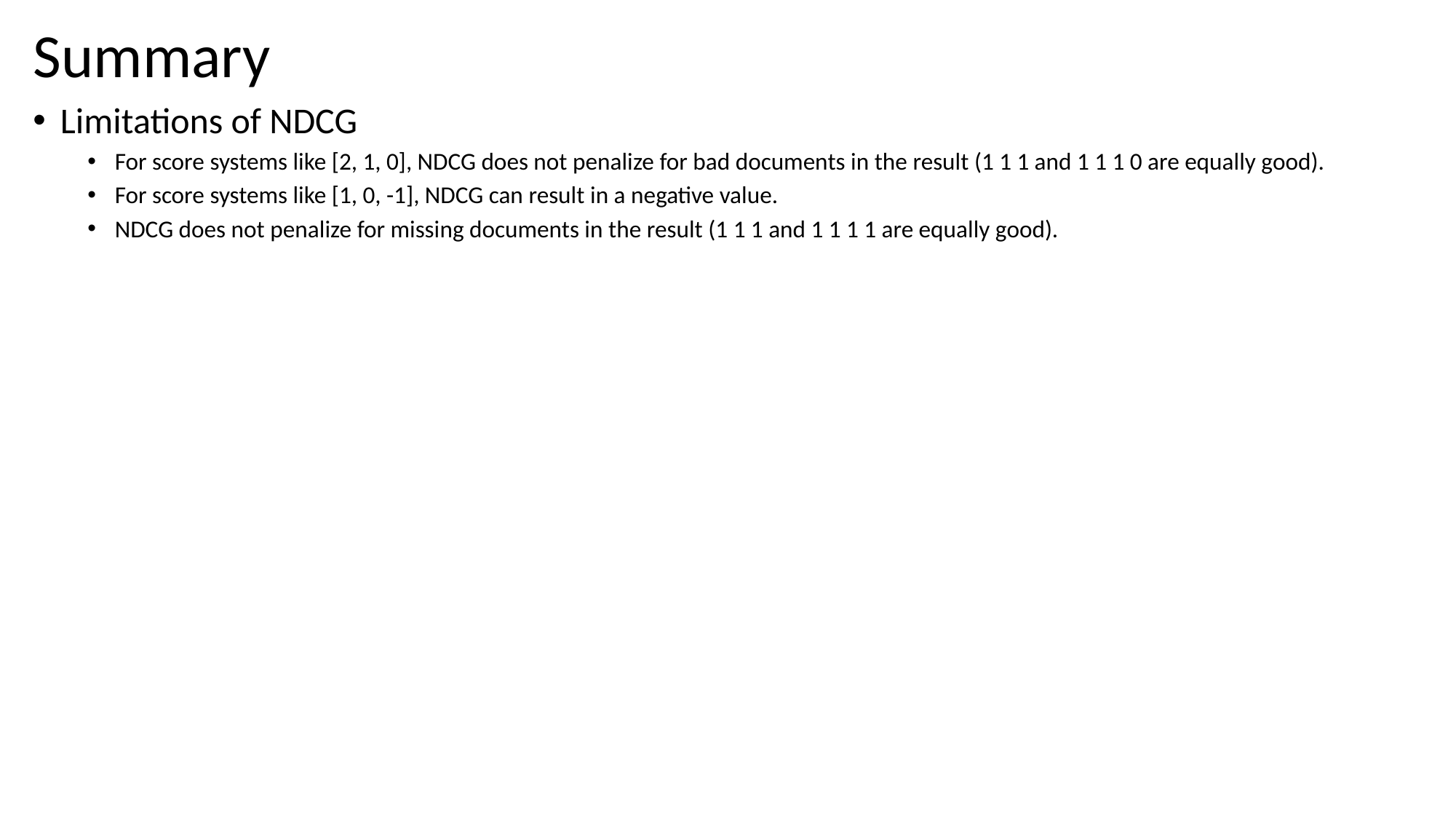

# Summary
Limitations of NDCG
For score systems like [2, 1, 0], NDCG does not penalize for bad documents in the result (1 1 1 and 1 1 1 0 are equally good).
For score systems like [1, 0, -1], NDCG can result in a negative value.
NDCG does not penalize for missing documents in the result (1 1 1 and 1 1 1 1 are equally good).